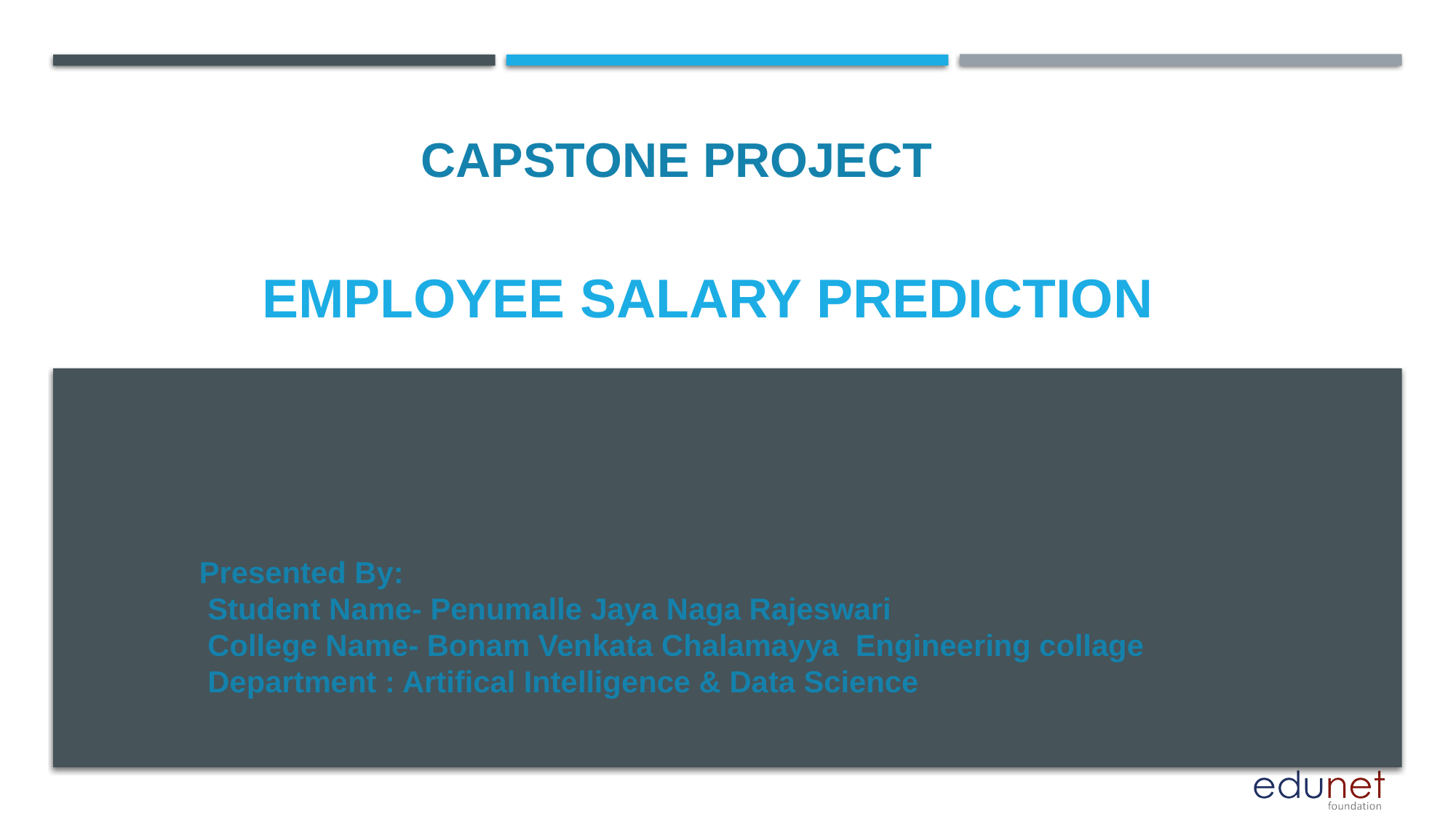

CAPSTONE PROJECT
# Employee salary prediction
Presented By:
 Student Name- Penumalle Jaya Naga Rajeswari
 College Name- Bonam Venkata Chalamayya  Engineering collage
 Department : Artifical Intelligence & Data Science